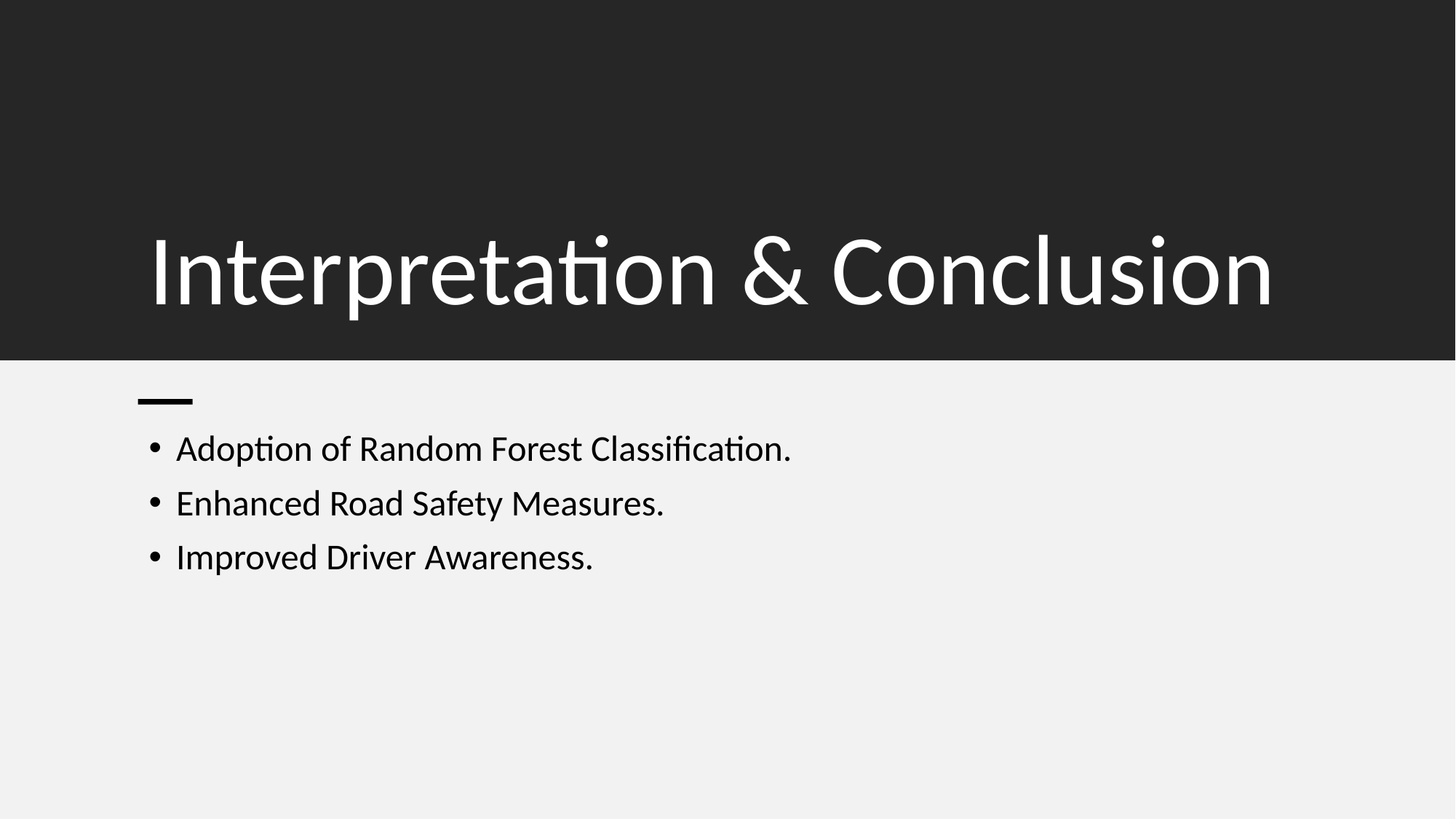

# Interpretation & Conclusion

Adoption of Random Forest Classification.
Enhanced Road Safety Measures.
Improved Driver Awareness.